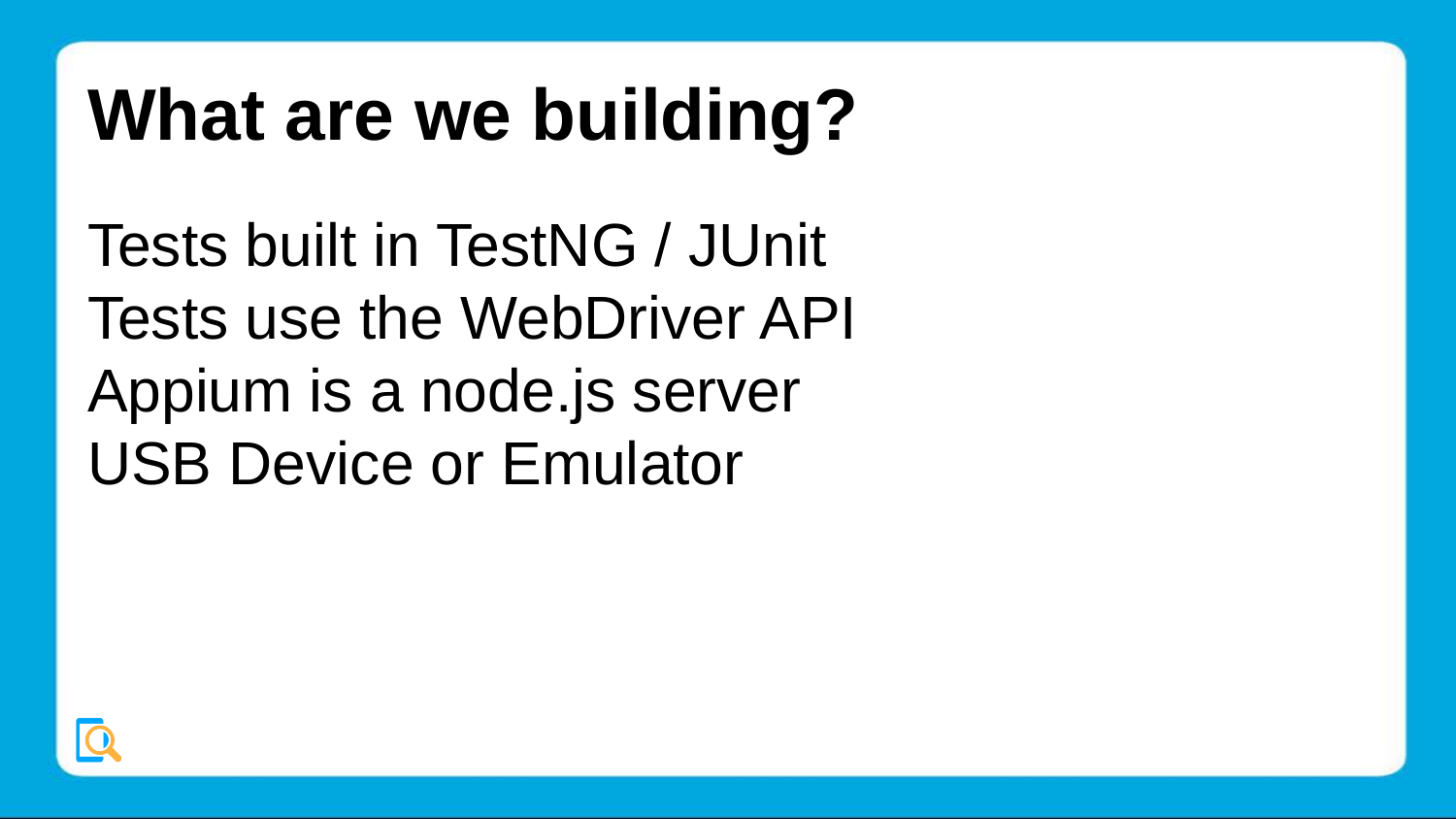

# What are we building?
Tests built in TestNG / JUnit
Tests use the WebDriver API
Appium is a node.js server
USB Device or Emulator